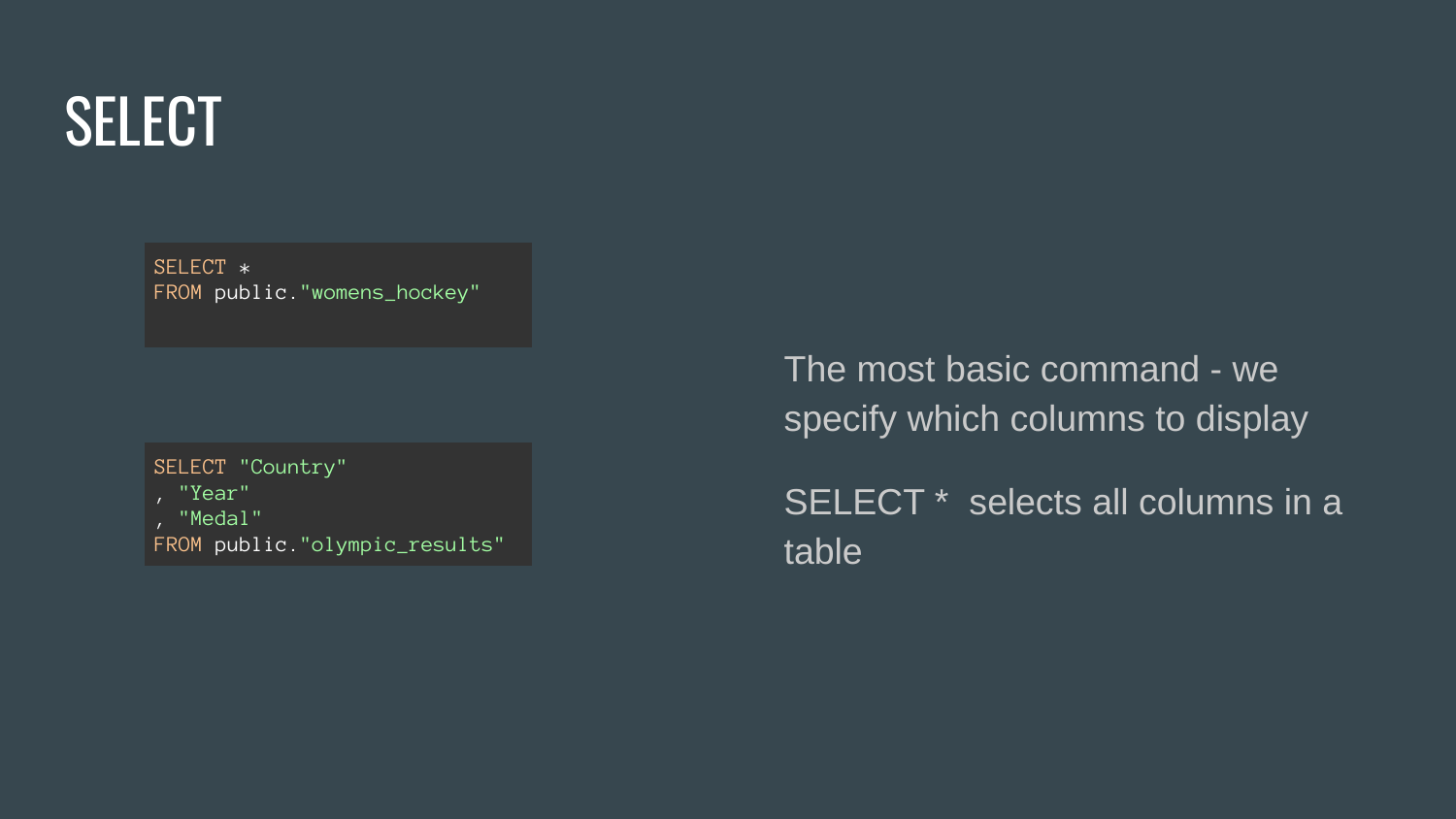

# SELECT
The most basic command - we specify which columns to display
SELECT *  selects all columns in a table
| SELECT \* FROM public."womens\_hockey" |
| --- |
| SELECT "Country" , "Year" , "Medal" FROM public."olympic\_results" |
| --- |